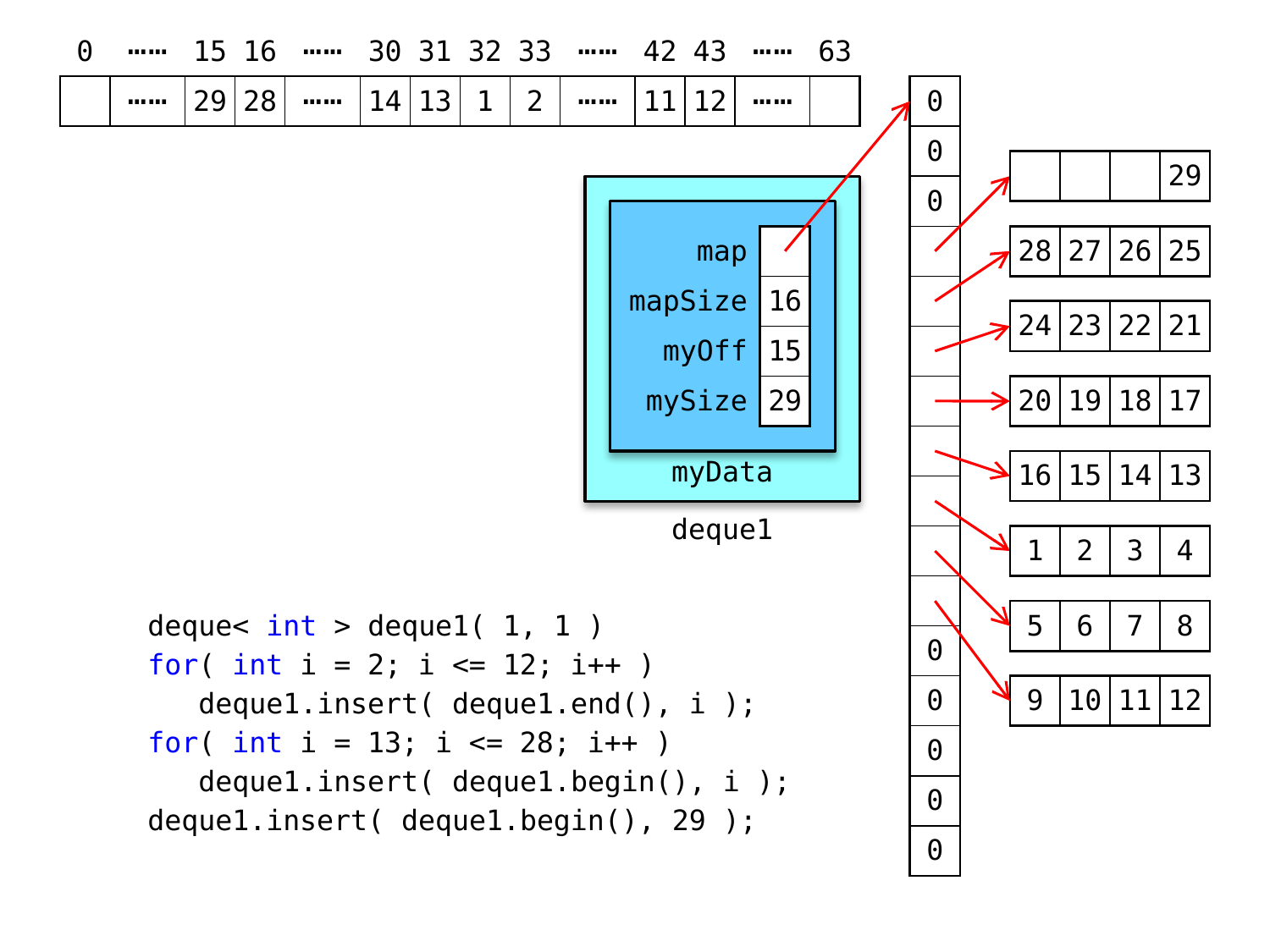

| 0 | ⋯⋯ | 15 | 16 | ⋯⋯ | 30 | 31 | 32 | 33 | ⋯⋯ | 42 | 43 | ⋯⋯ | 63 |
| --- | --- | --- | --- | --- | --- | --- | --- | --- | --- | --- | --- | --- | --- |
|  | ⋯⋯ | 29 | 28 | ⋯⋯ | 14 | 13 | 1 | 2 | ⋯⋯ | 11 | 12 | ⋯⋯ |  |
| 0 |
| --- |
| 0 |
| 0 |
|  |
|  |
|  |
|  |
|  |
|  |
|  |
|  |
| 0 |
| 0 |
| 0 |
| 0 |
| 0 |

|  |  |  | 29 |
| --- | --- | --- | --- |

| map |  |
| --- | --- |
| mapSize | 16 |
| myOff | 15 |
| mySize | 29 |
| 28 | 27 | 26 | 25 |
| --- | --- | --- | --- |

| 24 | 23 | 22 | 21 |
| --- | --- | --- | --- |

| 20 | 19 | 18 | 17 |
| --- | --- | --- | --- |

| 16 | 15 | 14 | 13 |
| --- | --- | --- | --- |
myData

deque1
| 1 | 2 | 3 | 4 |
| --- | --- | --- | --- |

deque< int > deque1( 1, 1 )
for( int i = 2; i <= 12; i++ )
   deque1.insert( deque1.end(), i );
for( int i = 13; i <= 28; i++ )
   deque1.insert( deque1.begin(), i );
deque1.insert( deque1.begin(), 29 );

| 5 | 6 | 7 | 8 |
| --- | --- | --- | --- |
| 9 | 10 | 11 | 12 |
| --- | --- | --- | --- |